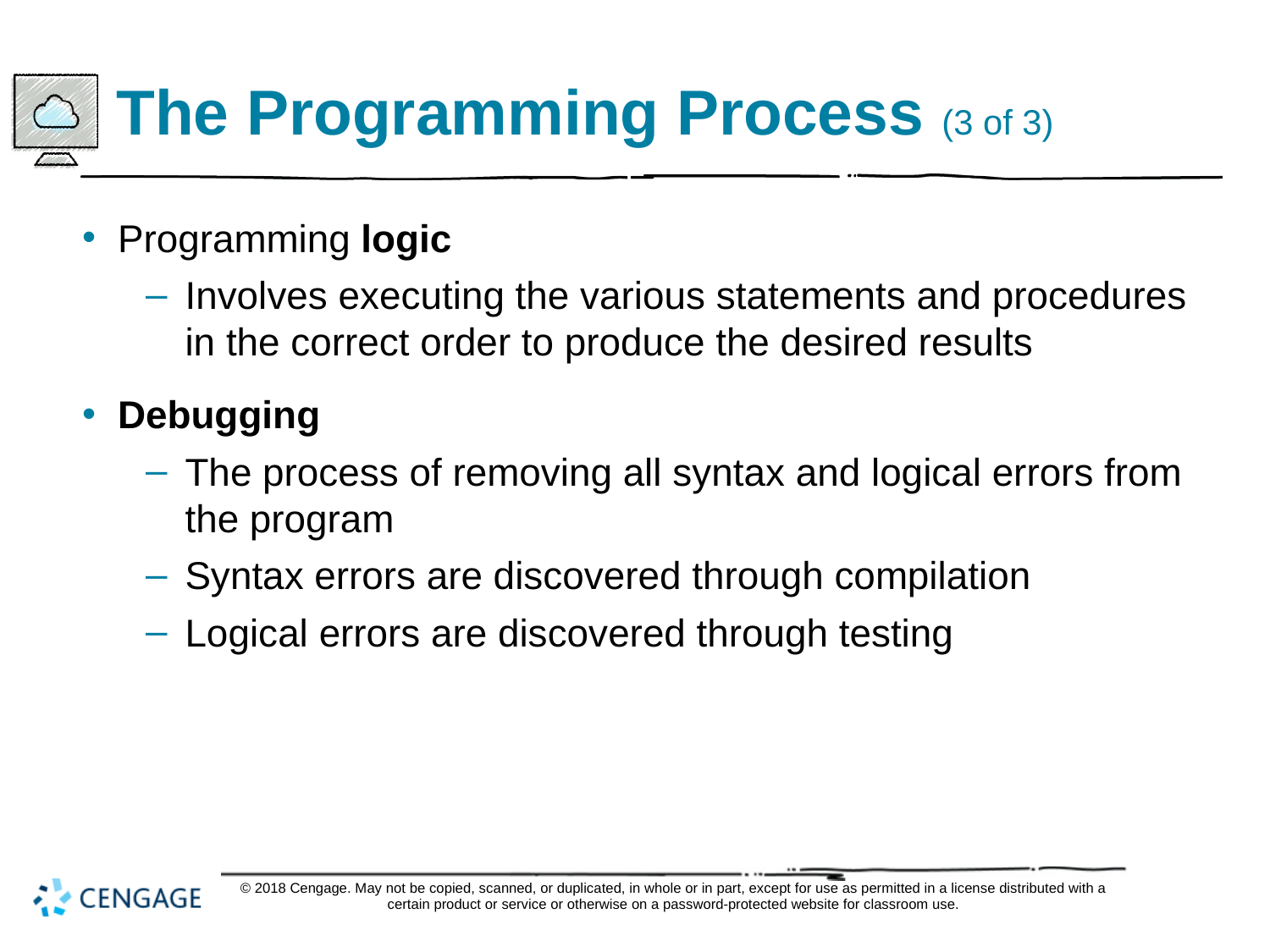

# The Programming Process (3 of 3)
Programming logic
Involves executing the various statements and procedures in the correct order to produce the desired results
Debugging
The process of removing all syntax and logical errors from the program
Syntax errors are discovered through compilation
Logical errors are discovered through testing
© 2018 Cengage. May not be copied, scanned, or duplicated, in whole or in part, except for use as permitted in a license distributed with a certain product or service or otherwise on a password-protected website for classroom use.